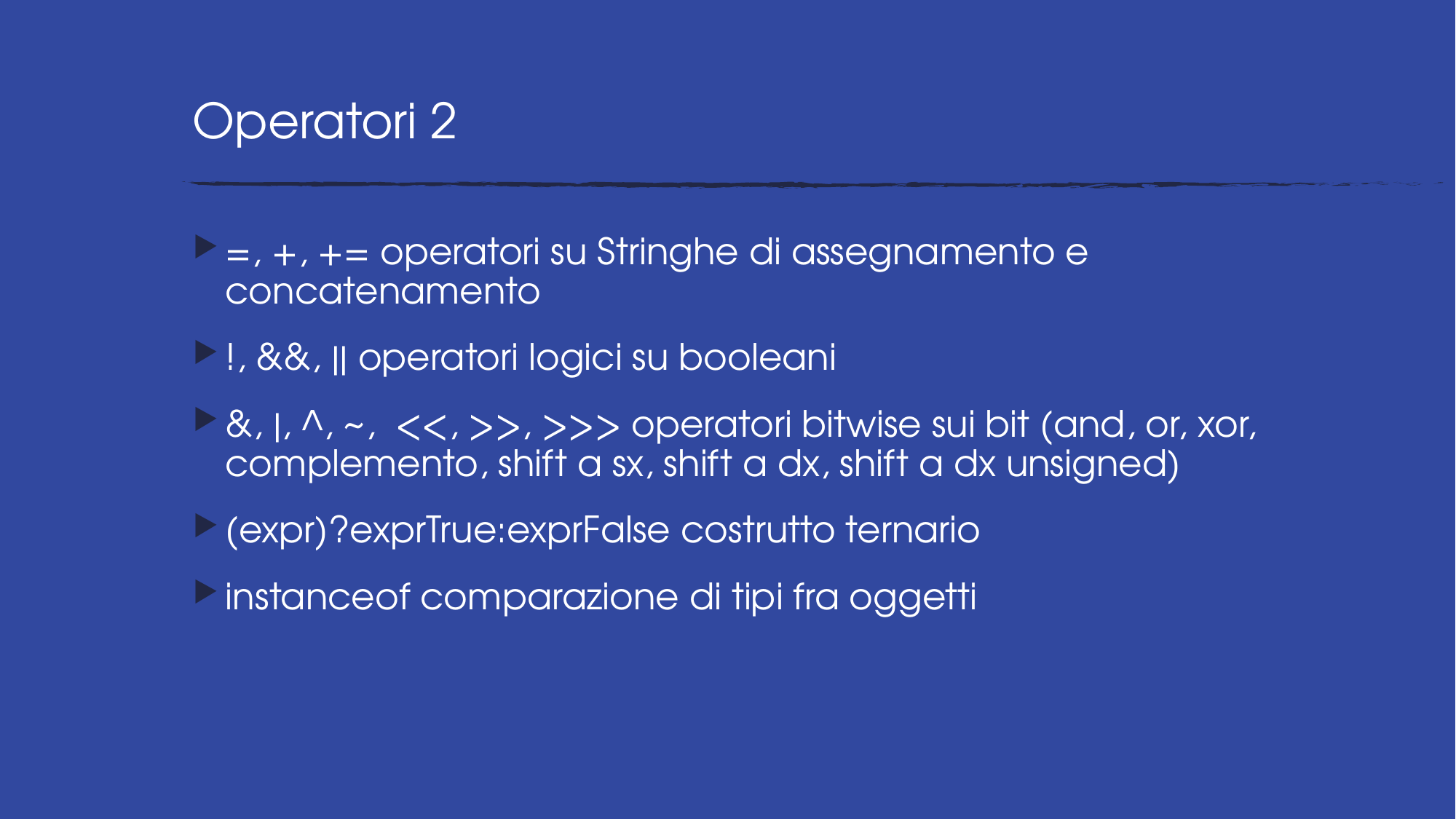

# Operatori 2
=, +, += operatori su Stringhe di assegnamento e concatenamento
!, &&, || operatori logici su booleani
&, |, ^, ~,  <<, >>, >>> operatori bitwise sui bit (and, or, xor, complemento, shift a sx, shift a dx, shift a dx unsigned)
(expr)?exprTrue:exprFalse costrutto ternario
instanceof comparazione di tipi fra oggetti